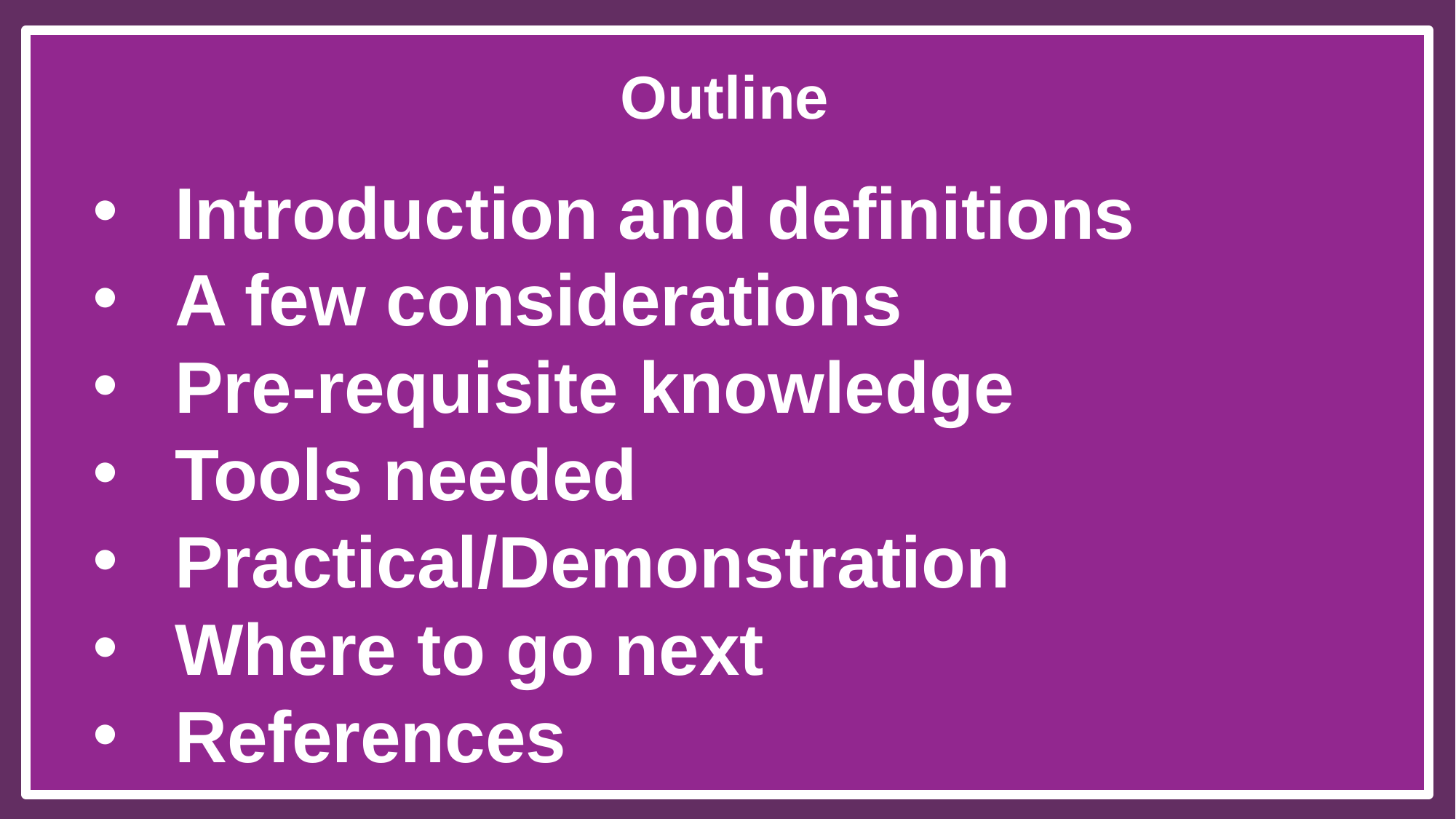

Outline
Introduction and definitions
A few considerations
Pre-requisite knowledge
Tools needed
Practical/Demonstration
Where to go next
References